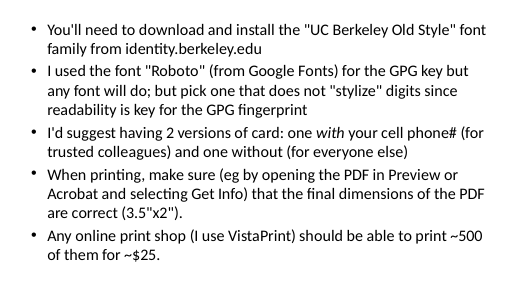

You'll need to download and install the "UC Berkeley Old Style" font family from identity.berkeley.edu
I used the font "Roboto" (from Google Fonts) for the GPG key but any font will do; but pick one that does not "stylize" digits since readability is key for the GPG fingerprint
I'd suggest having 2 versions of card: one with your cell phone# (for trusted colleagues) and one without (for everyone else)
When printing, make sure (eg by opening the PDF in Preview or Acrobat and selecting Get Info) that the final dimensions of the PDF are correct (3.5"x2").
Any online print shop (I use VistaPrint) should be able to print ~500 of them for ~$25.